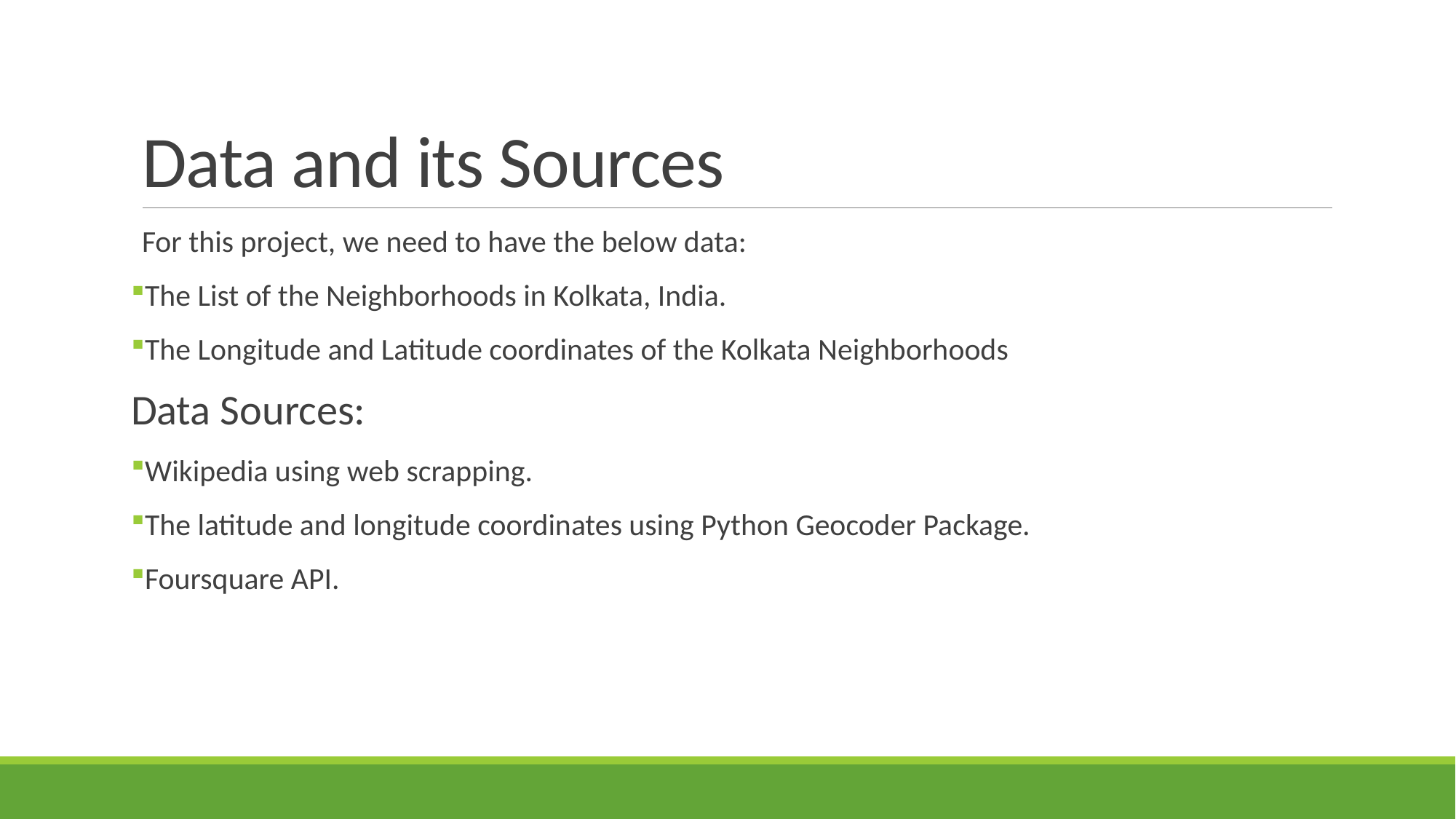

# Data and its Sources
For this project, we need to have the below data:
The List of the Neighborhoods in Kolkata, India.
The Longitude and Latitude coordinates of the Kolkata Neighborhoods
Data Sources:
Wikipedia using web scrapping.
The latitude and longitude coordinates using Python Geocoder Package.
Foursquare API.